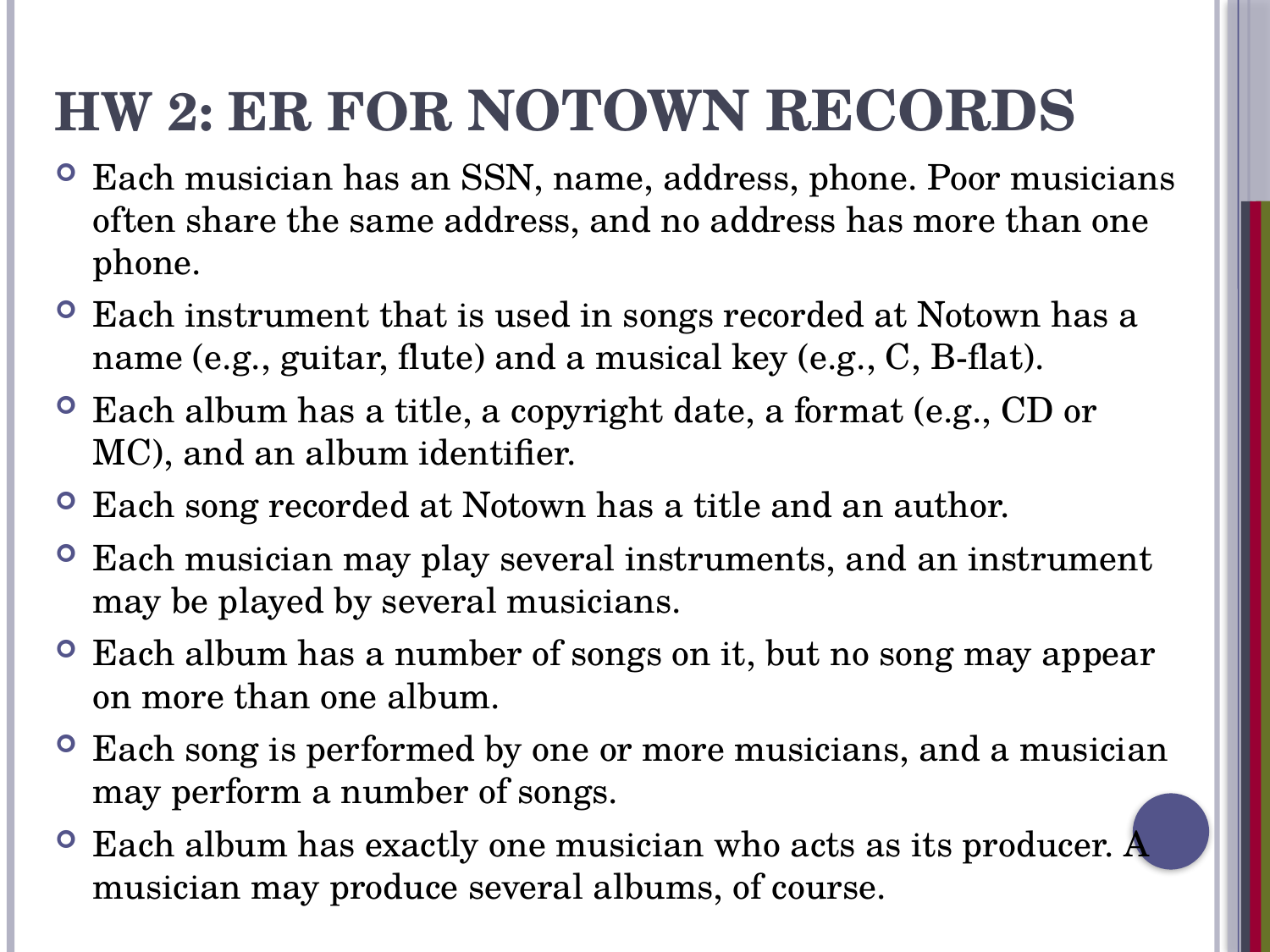

# HW 2: ER for Notown Records
Each musician has an SSN, name, address, phone. Poor musicians often share the same address, and no address has more than one phone.
Each instrument that is used in songs recorded at Notown has a name (e.g., guitar, flute) and a musical key (e.g., C, B-flat).
Each album has a title, a copyright date, a format (e.g., CD or MC), and an album identifier.
Each song recorded at Notown has a title and an author.
Each musician may play several instruments, and an instrument may be played by several musicians.
Each album has a number of songs on it, but no song may appear on more than one album.
Each song is performed by one or more musicians, and a musician may perform a number of songs.
Each album has exactly one musician who acts as its producer. A musician may produce several albums, of course.